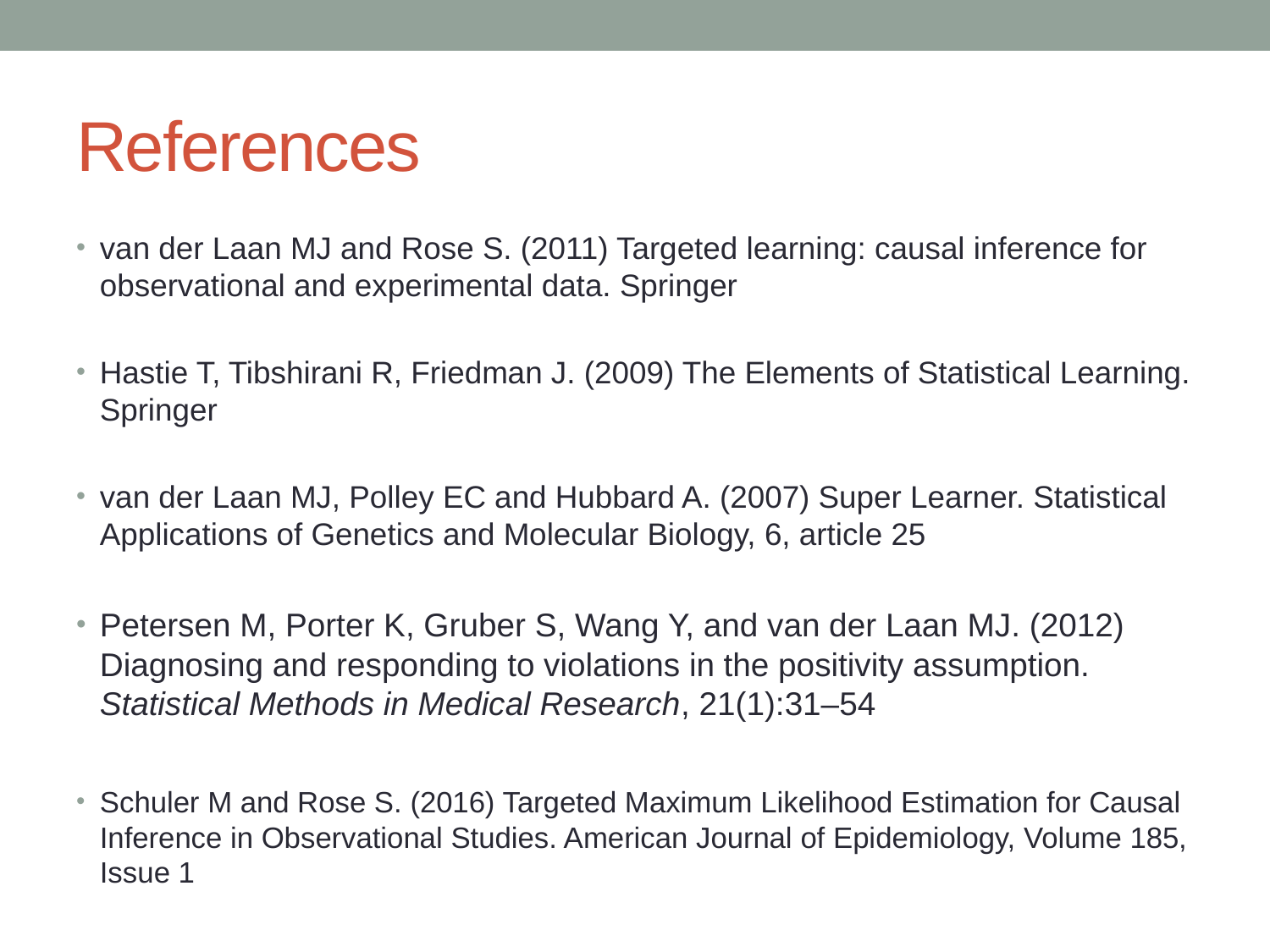

# References
van der Laan MJ and Rose S. (2011) Targeted learning: causal inference for observational and experimental data. Springer

Hastie T, Tibshirani R, Friedman J. (2009) The Elements of Statistical Learning. Springer

van der Laan MJ, Polley EC and Hubbard A. (2007) Super Learner. Statistical Applications of Genetics and Molecular Biology, 6, article 25

Petersen M, Porter K, Gruber S, Wang Y, and van der Laan MJ. (2012) Diagnosing and responding to violations in the positivity assumption. Statistical Methods in Medical Research, 21(1):31–54

Schuler M and Rose S. (2016) Targeted Maximum Likelihood Estimation for Causal Inference in Observational Studies. American Journal of Epidemiology, Volume 185, Issue 1